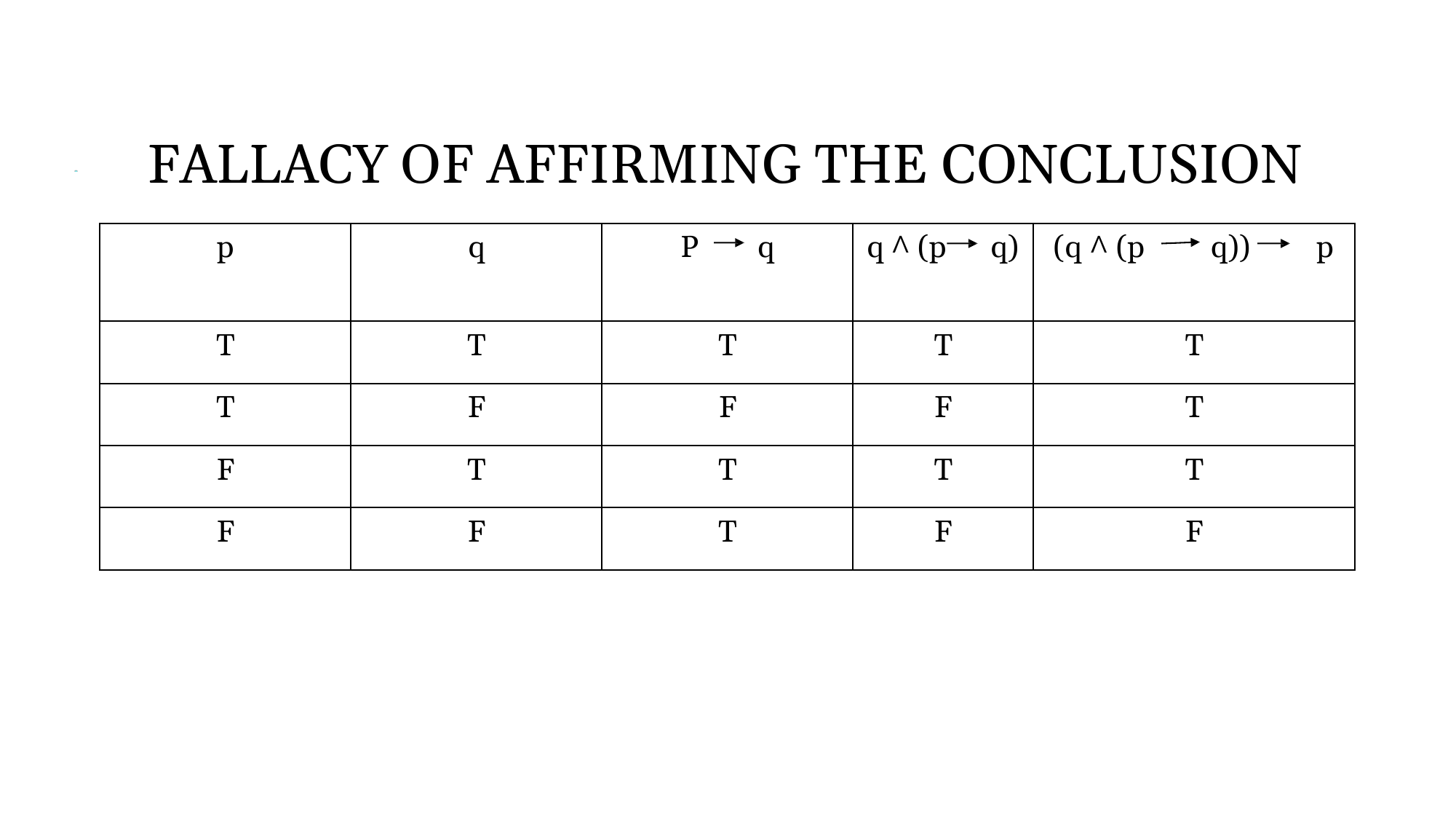

FALLACY OF AFFIRMING THE CONCLUSION

p
q
P        q
q ^ (p      q)
(q ^ (p         q))         p

T
T
T
T
T

T
F
F
F
T

F
T
T
T
T

F
F
T
F
F